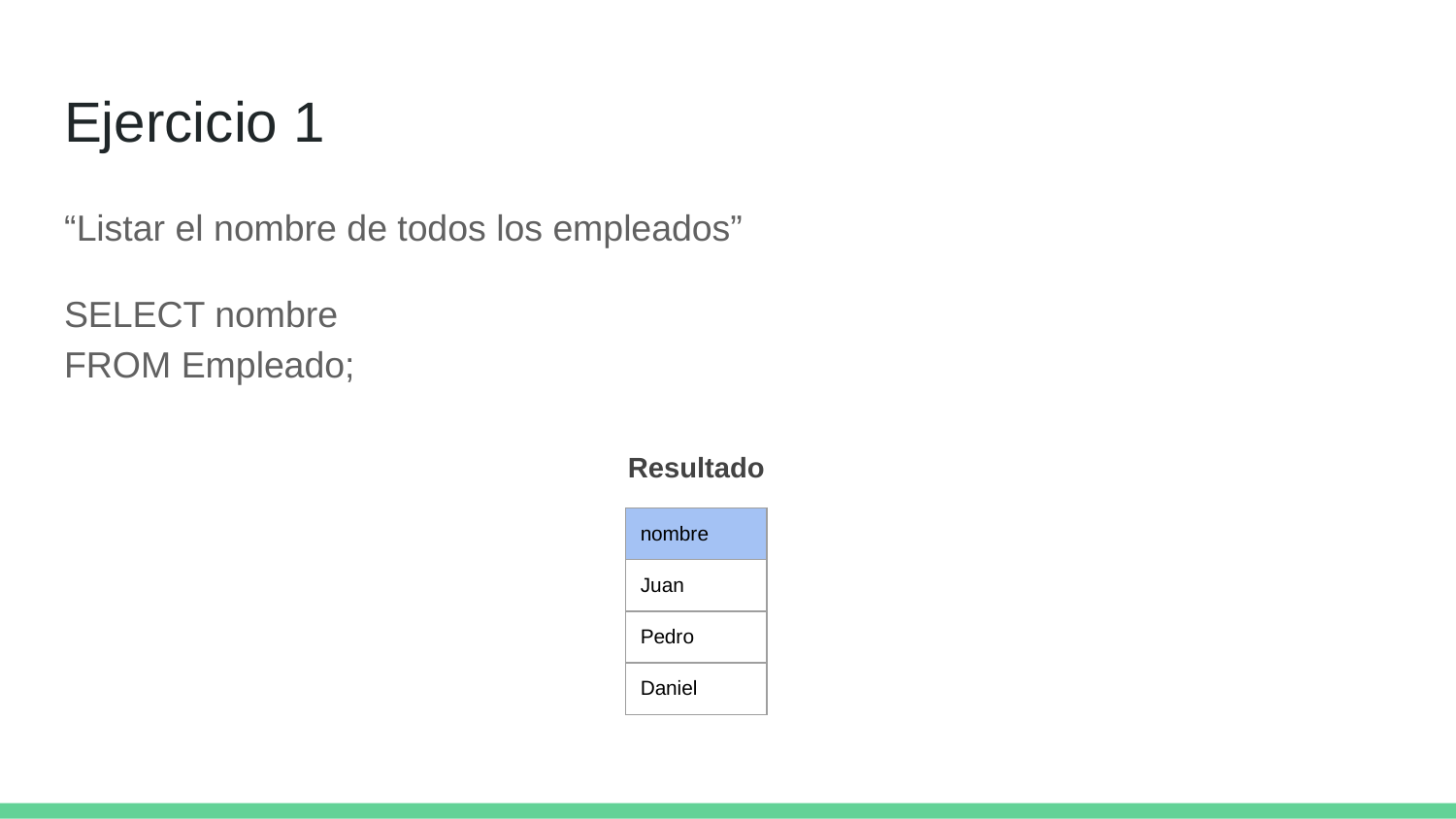

# Ejercicio 1
“Listar el nombre de todos los empleados”
SELECT nombre
FROM Empleado;
Resultado
| nombre |
| --- |
| Juan |
| Pedro |
| Daniel |